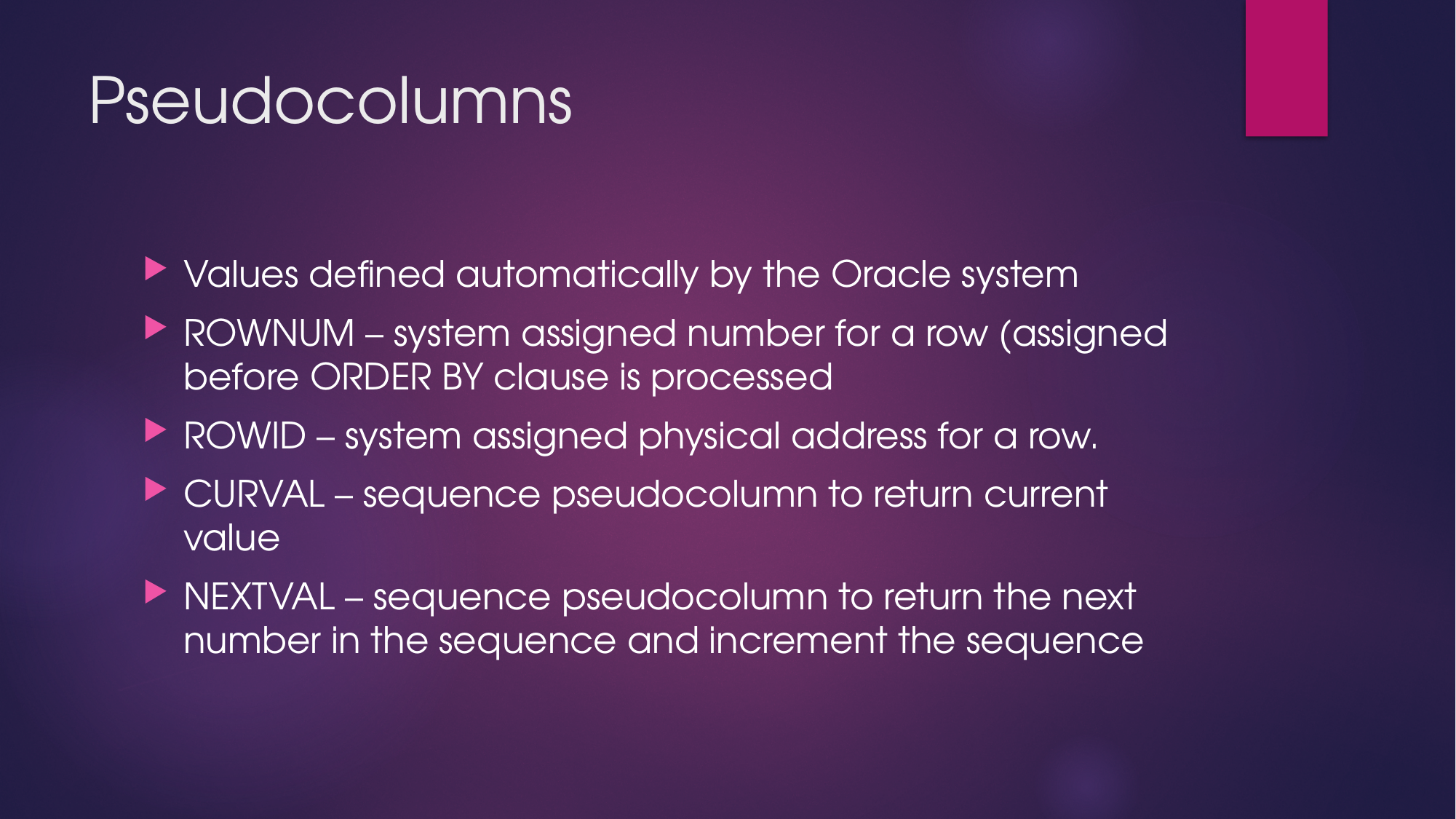

# Pseudocolumns
Values defined automatically by the Oracle system
ROWNUM – system assigned number for a row (assigned before ORDER BY clause is processed
ROWID – system assigned physical address for a row.
CURVAL – sequence pseudocolumn to return current value
NEXTVAL – sequence pseudocolumn to return the next number in the sequence and increment the sequence